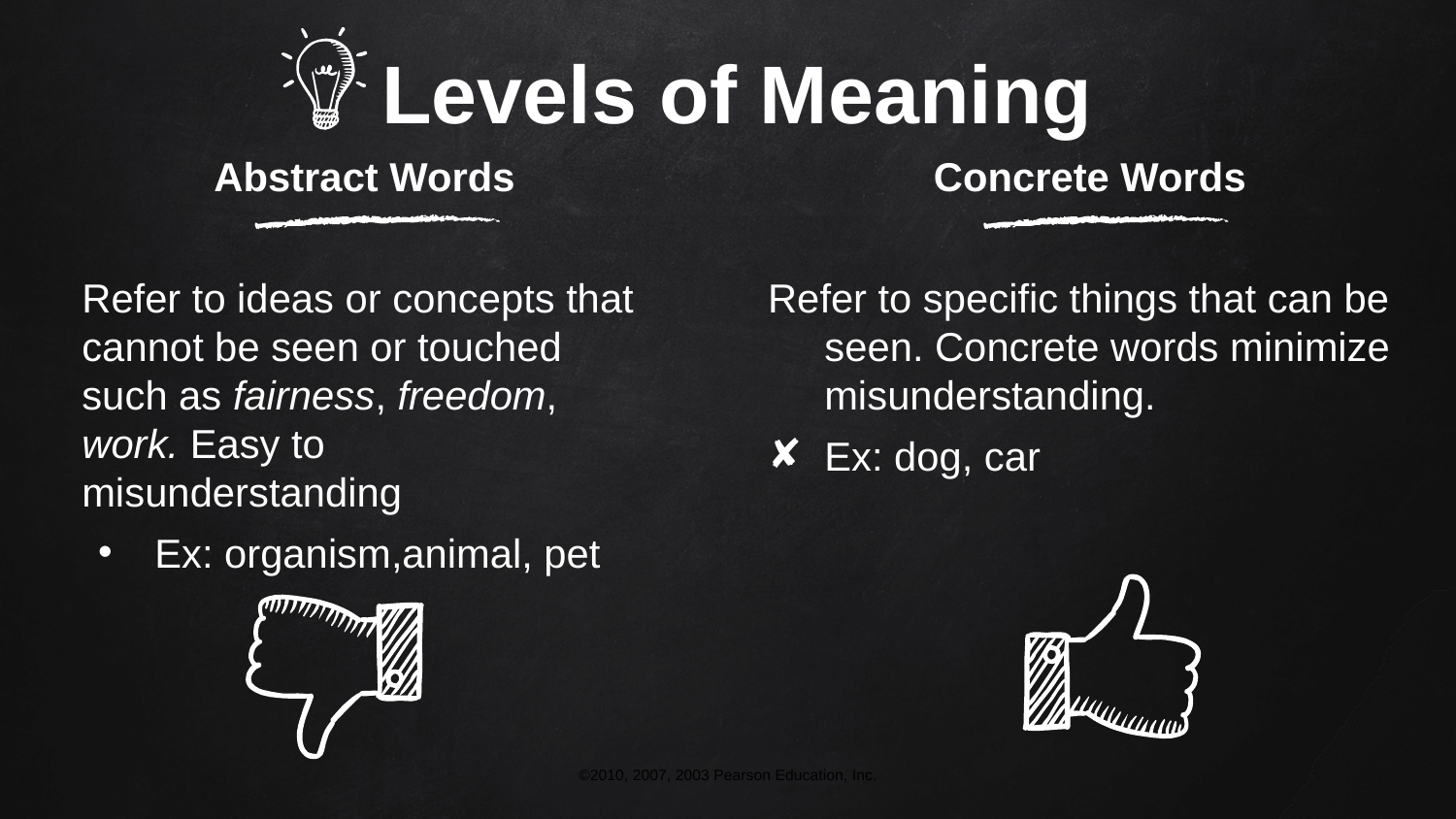

# Levels of Meaning

Abstract Words

Refer to ideas or concepts that cannot be seen or touched such as fairness, freedom, work. Easy to misunderstanding
Ex: organism,animal, pet
Concrete Words

Refer to specific things that can be seen. Concrete words minimize misunderstanding.
Ex: dog, car

©2010, 2007, 2003 Pearson Education, Inc.